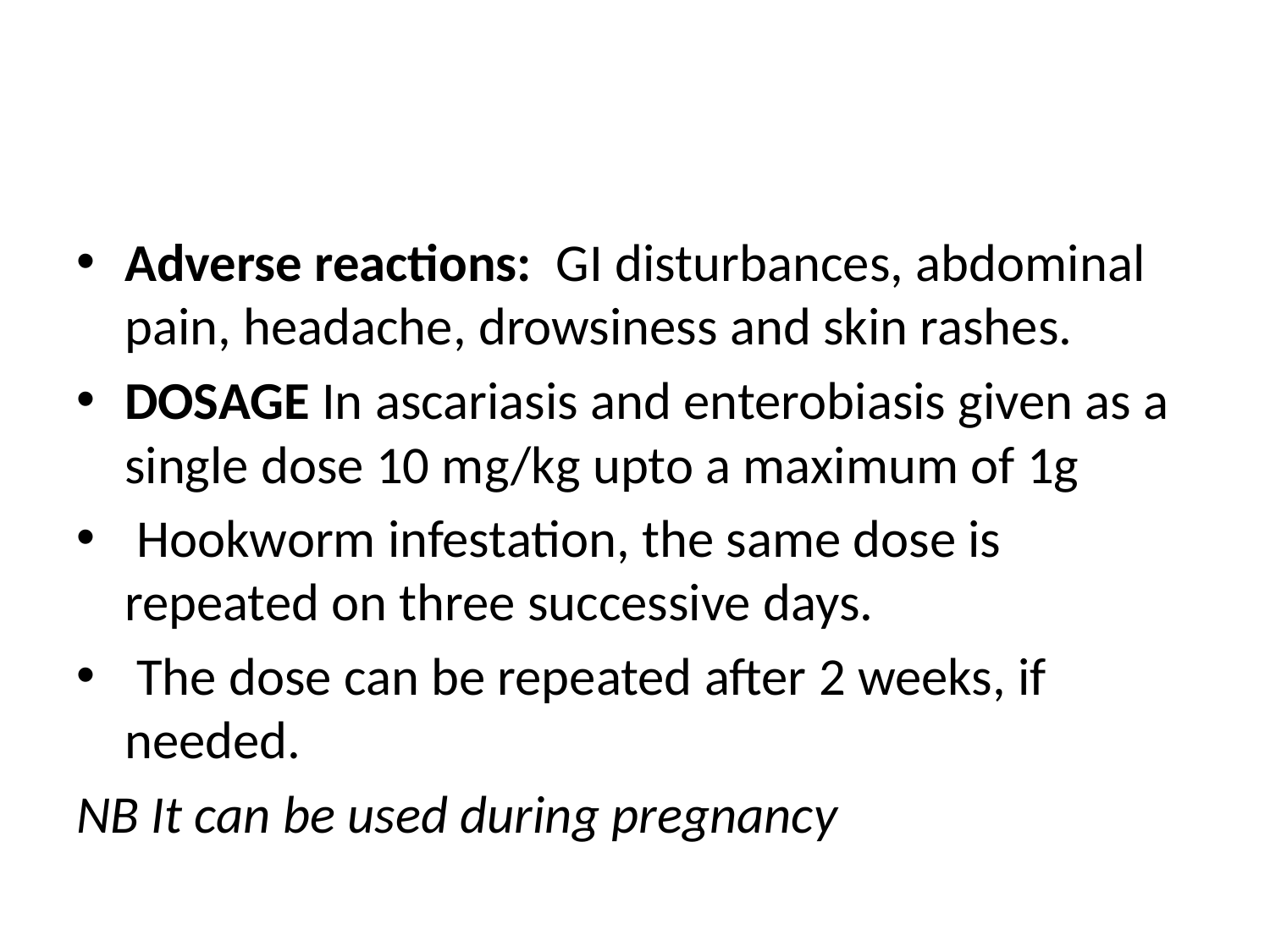

#
Adverse reactions:  GI disturbances, abdominal pain, headache, drowsiness and skin rashes.
DOSAGE In ascariasis and enterobiasis given as a single dose 10 mg/kg upto a maximum of 1g
 Hookworm infestation, the same dose is repeated on three successive days.
 The dose can be repeated after 2 weeks, if needed.
NB It can be used during pregnancy